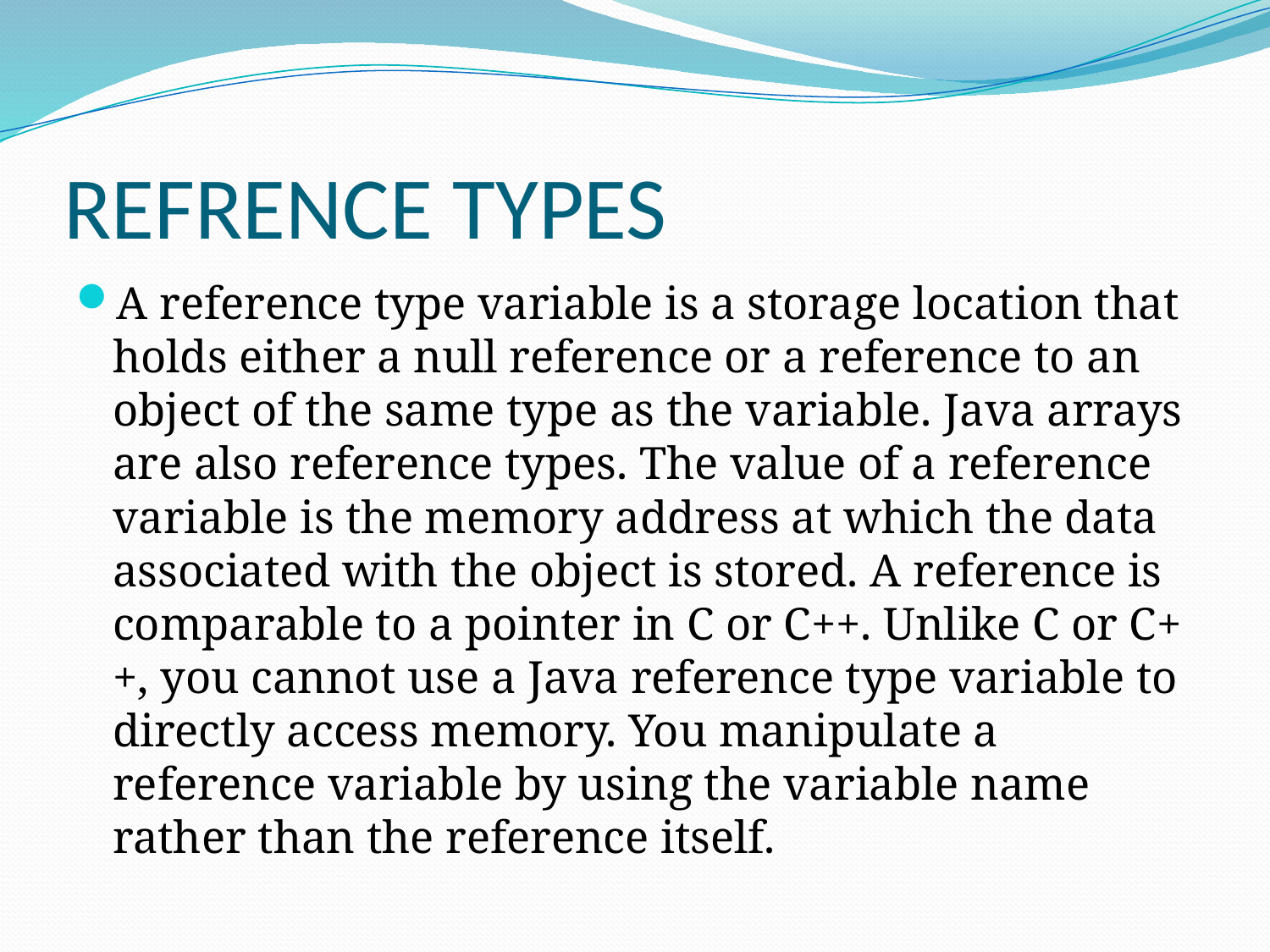

# REFRENCE TYPES
A reference type variable is a storage location that holds either a null reference or a reference to an object of the same type as the variable. Java arrays are also reference types. The value of a reference variable is the memory address at which the data associated with the object is stored. A reference is comparable to a pointer in C or C++. Unlike C or C++, you cannot use a Java reference type variable to directly access memory. You manipulate a reference variable by using the variable name rather than the reference itself.